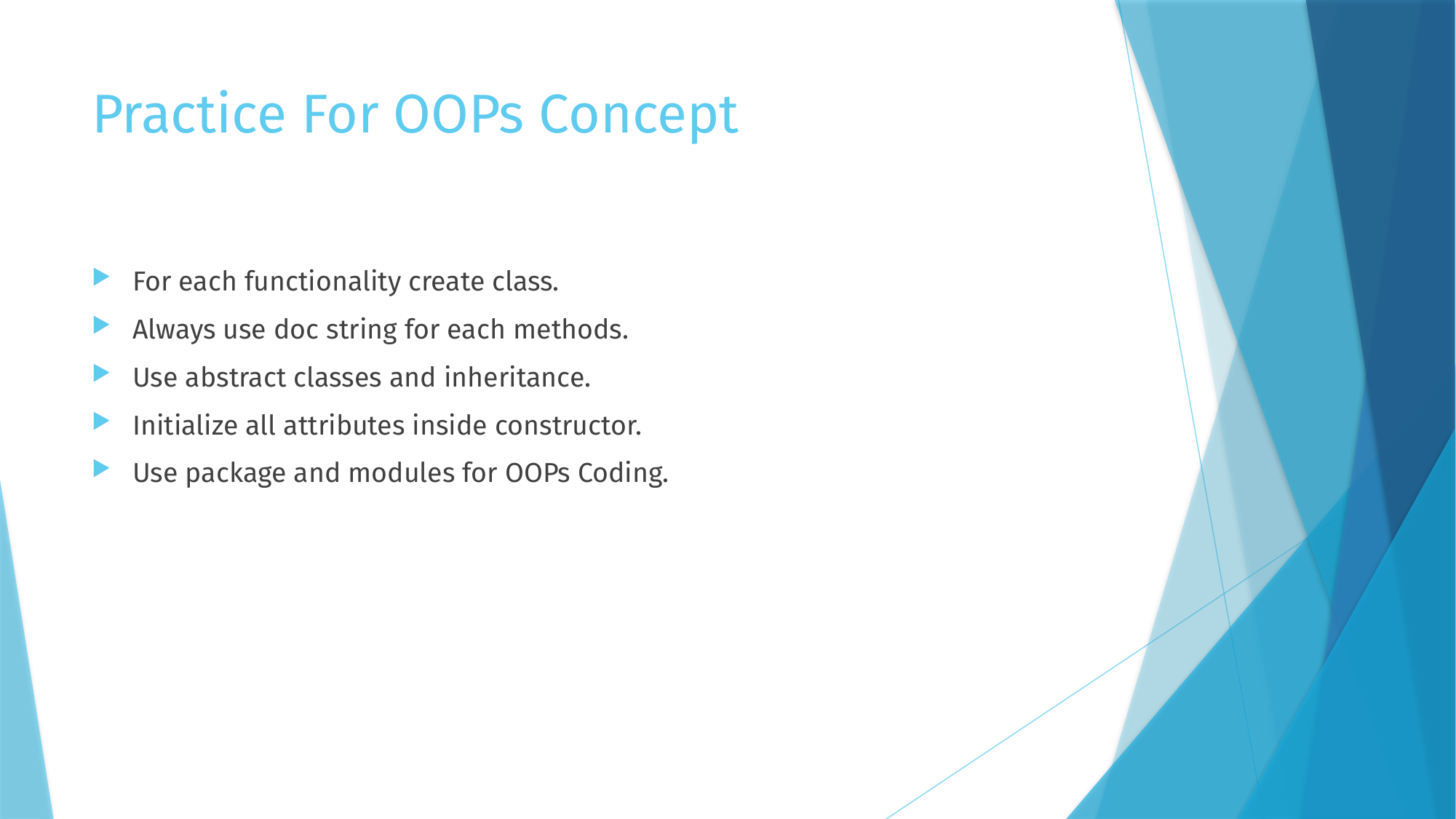

# Practice For OOPs Concept
For each functionality create class.
Always use doc string for each methods.
Use abstract classes and inheritance.
Initialize all attributes inside constructor.
Use package and modules for OOPs Coding.